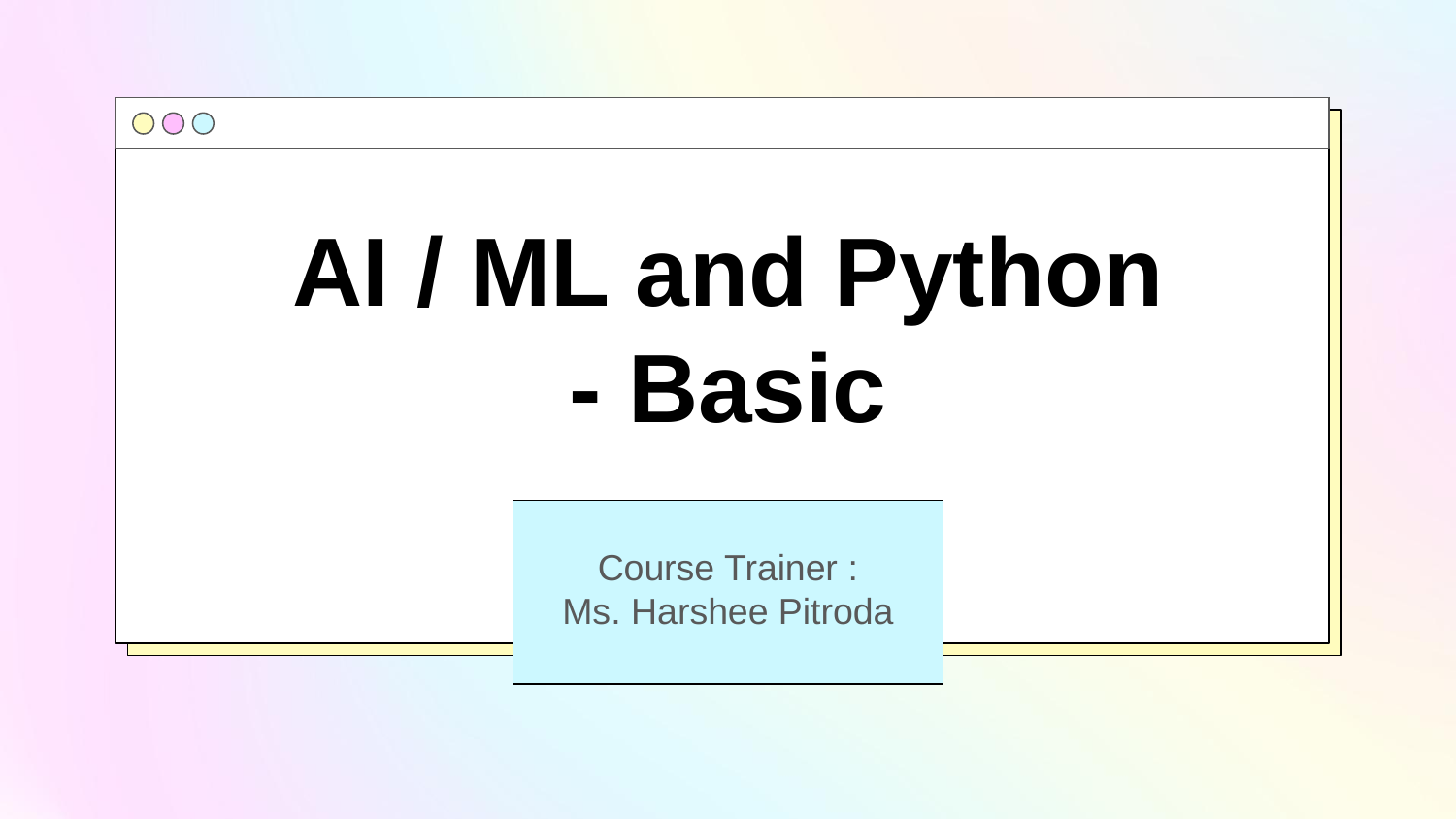

# AI / ML and Python - Basic

Course Trainer :
Ms. Harshee Pitroda